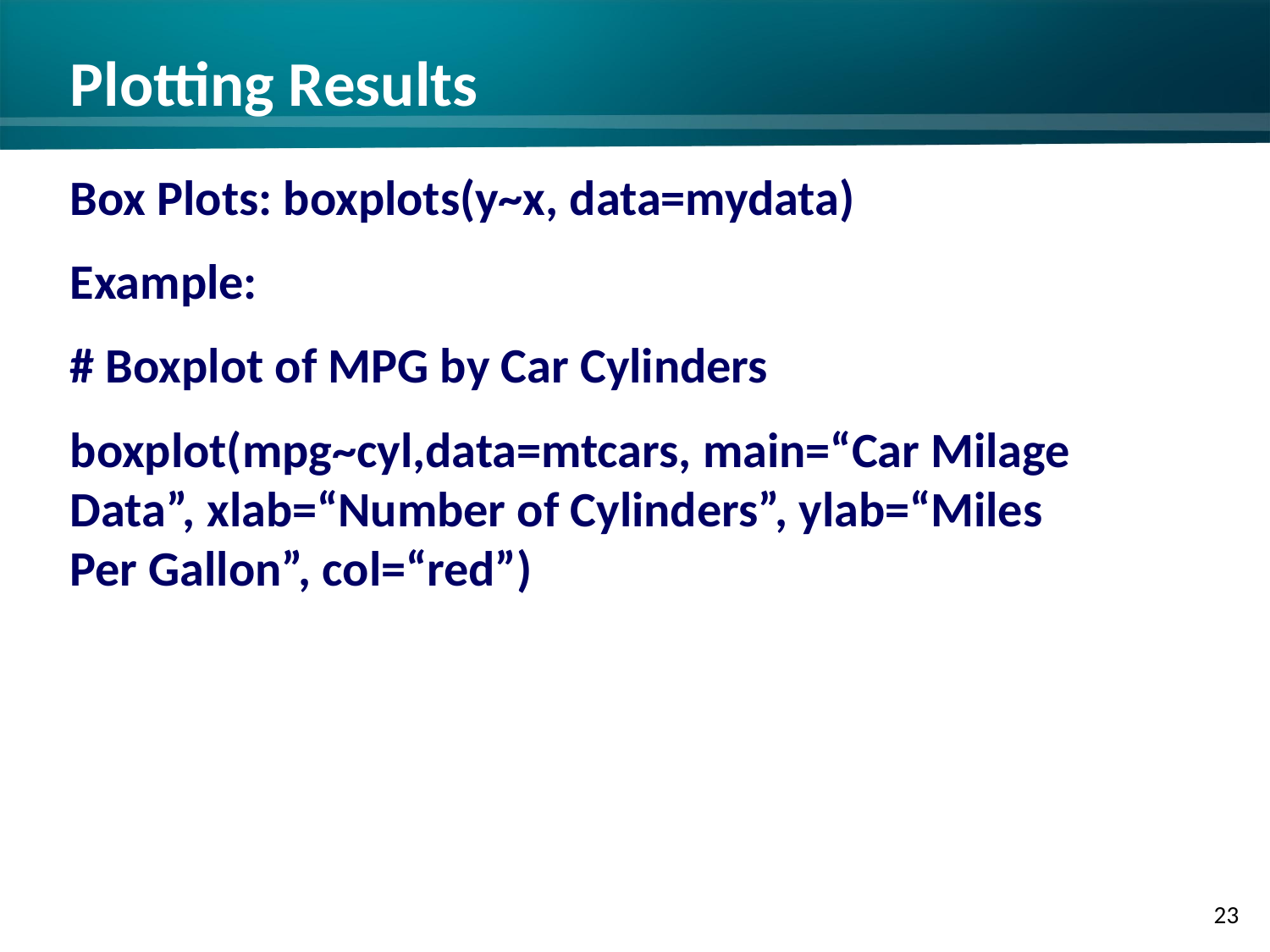

# Plotting Results
Box Plots: boxplots(y~x, data=mydata)
Example:
# Boxplot of MPG by Car Cylinders
boxplot(mpg~cyl,data=mtcars, main=“Car Milage Data”, xlab=“Number of Cylinders”, ylab=“Miles Per Gallon”, col=“red”)
23